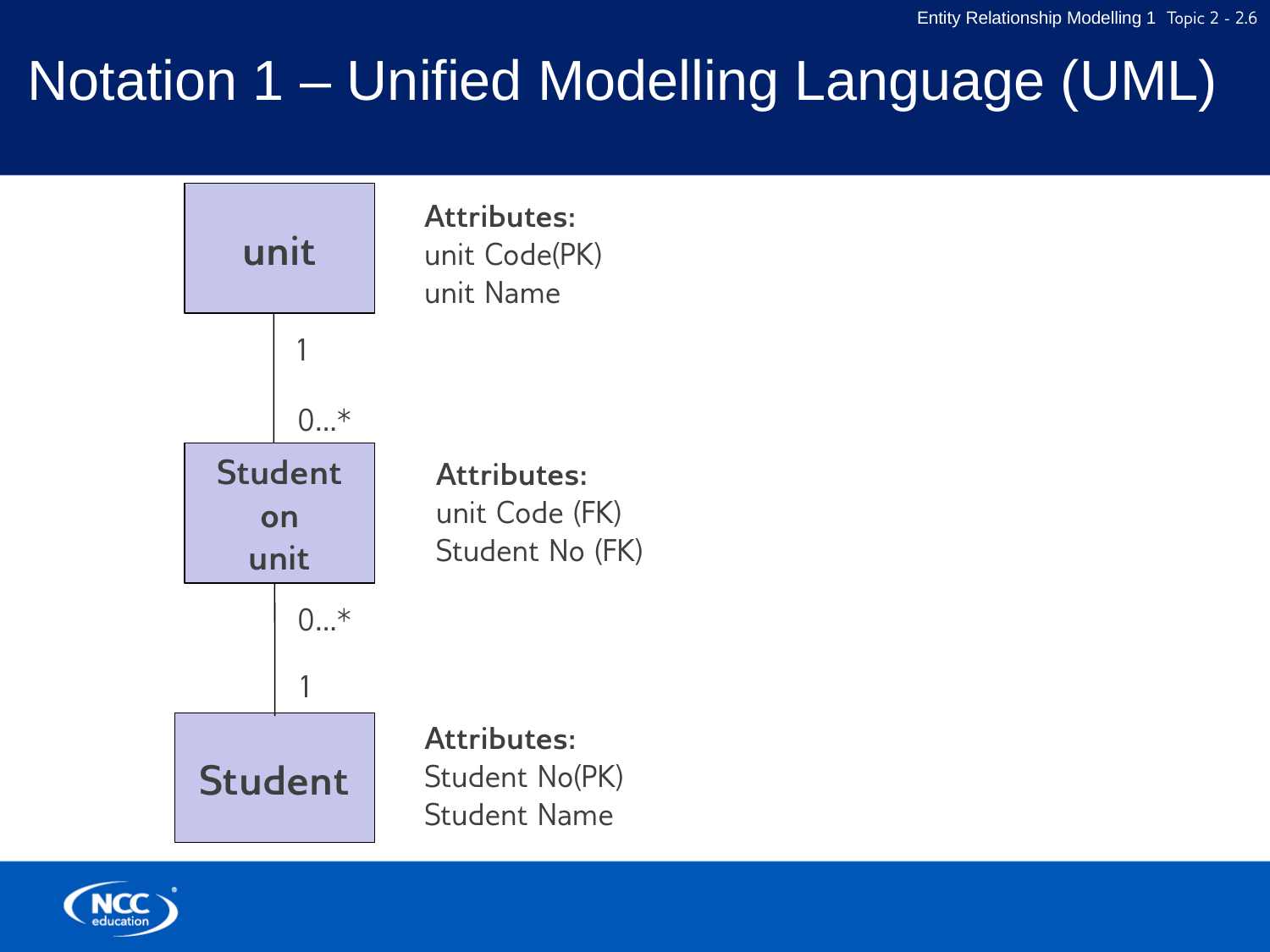

# Notation 1 – Unified Modelling Language (UML)
unit
Attributes:
unit Code(PK)
unit Name

1
0...*
Student on
unit
Attributes:
unit Code (FK)
Student No (FK)

0...*
1
Attributes:
Student No(PK)
Student Name

Student